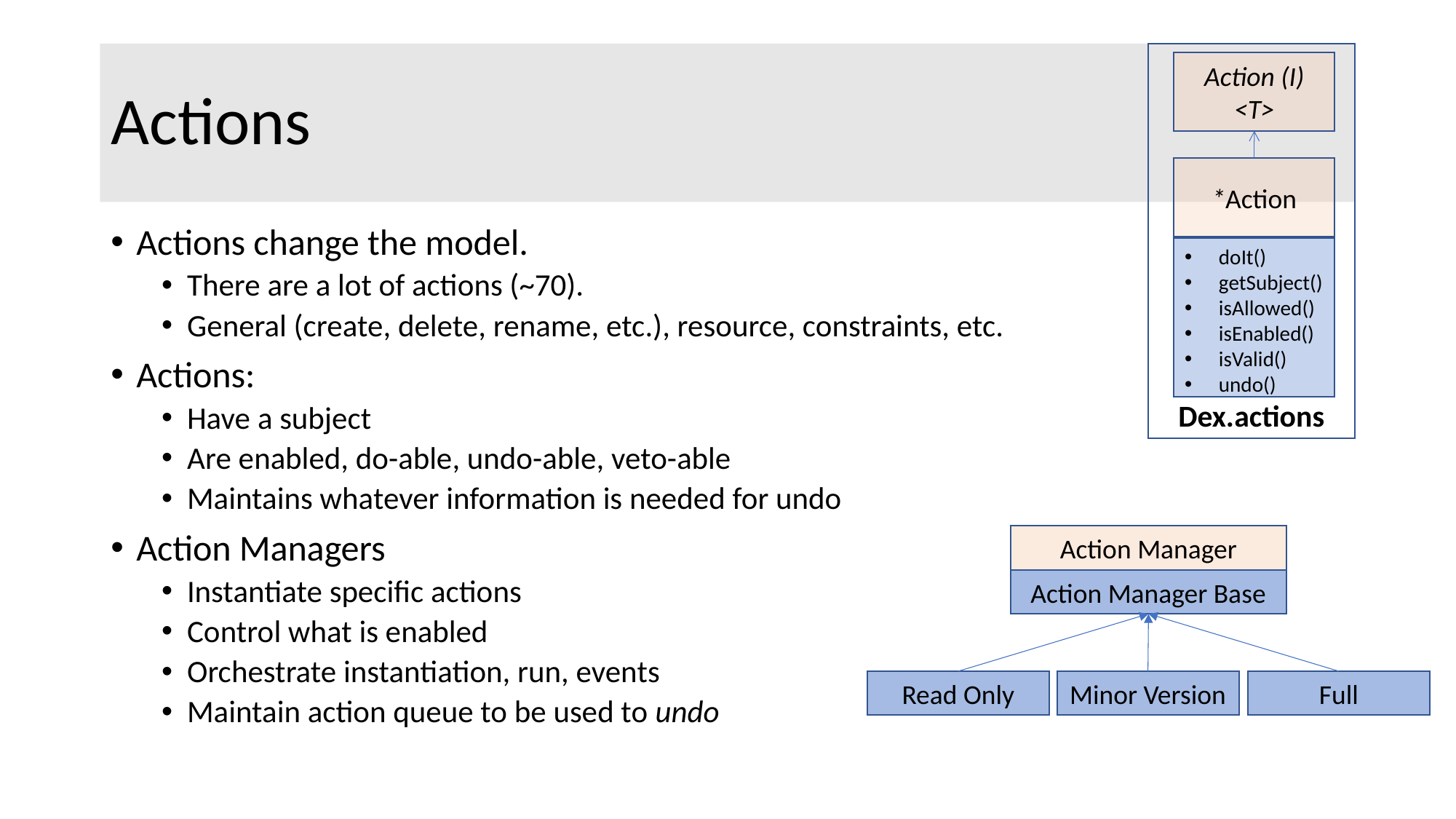

# Actions
Dex.actions
Action (I) <T>
*Action
Actions change the model.
There are a lot of actions (~70).
General (create, delete, rename, etc.), resource, constraints, etc.
Actions:
Have a subject
Are enabled, do-able, undo-able, veto-able
Maintains whatever information is needed for undo
Action Managers
Instantiate specific actions
Control what is enabled
Orchestrate instantiation, run, events
Maintain action queue to be used to undo

doIt()
getSubject()
isAllowed()
isEnabled()
isValid()
undo()
Action Manager
Action Manager Base
Read Only
Minor Version
Full